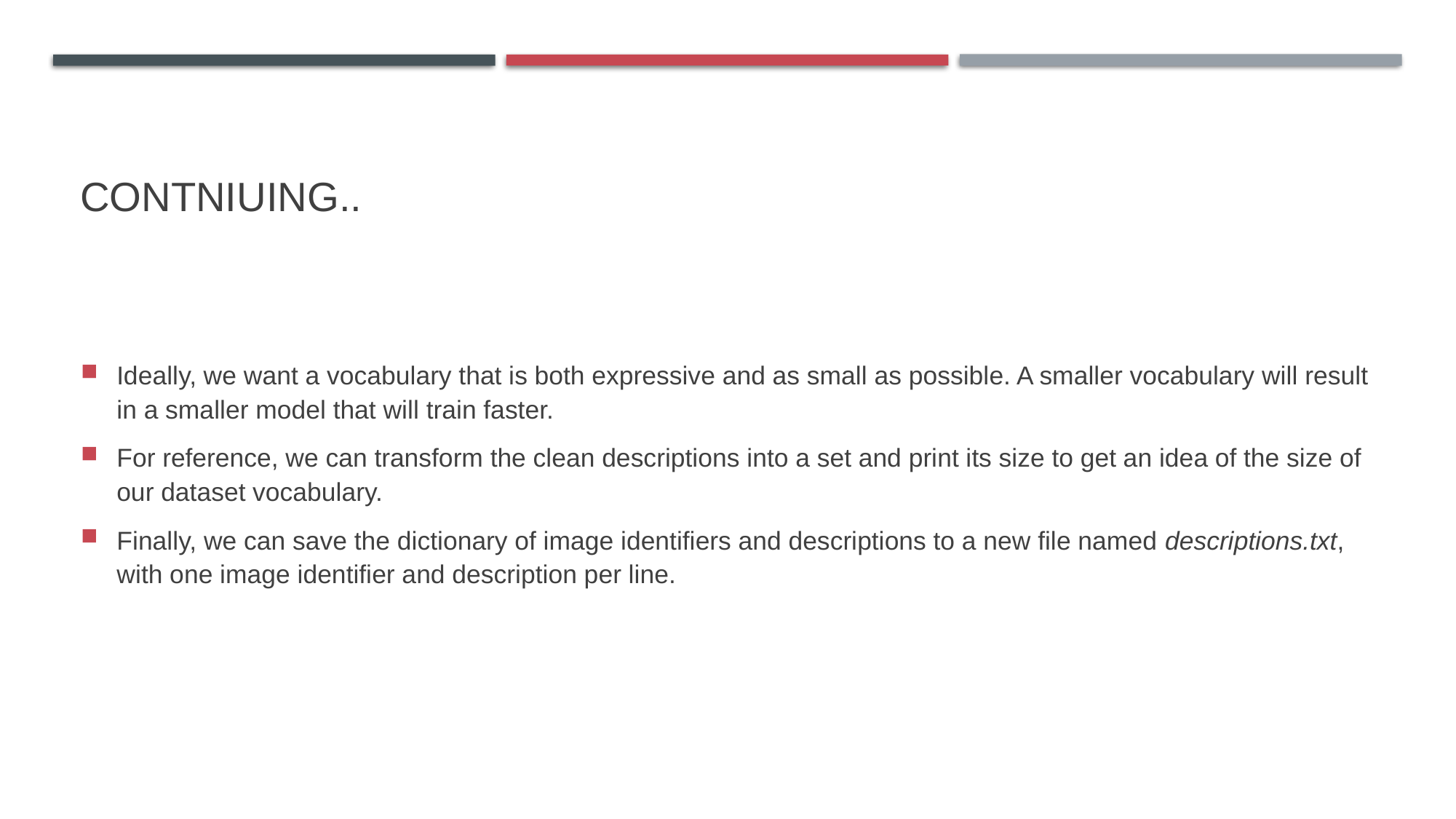

# Contniuing..
Ideally, we want a vocabulary that is both expressive and as small as possible. A smaller vocabulary will result in a smaller model that will train faster.
For reference, we can transform the clean descriptions into a set and print its size to get an idea of the size of our dataset vocabulary.
Finally, we can save the dictionary of image identifiers and descriptions to a new file named descriptions.txt, with one image identifier and description per line.